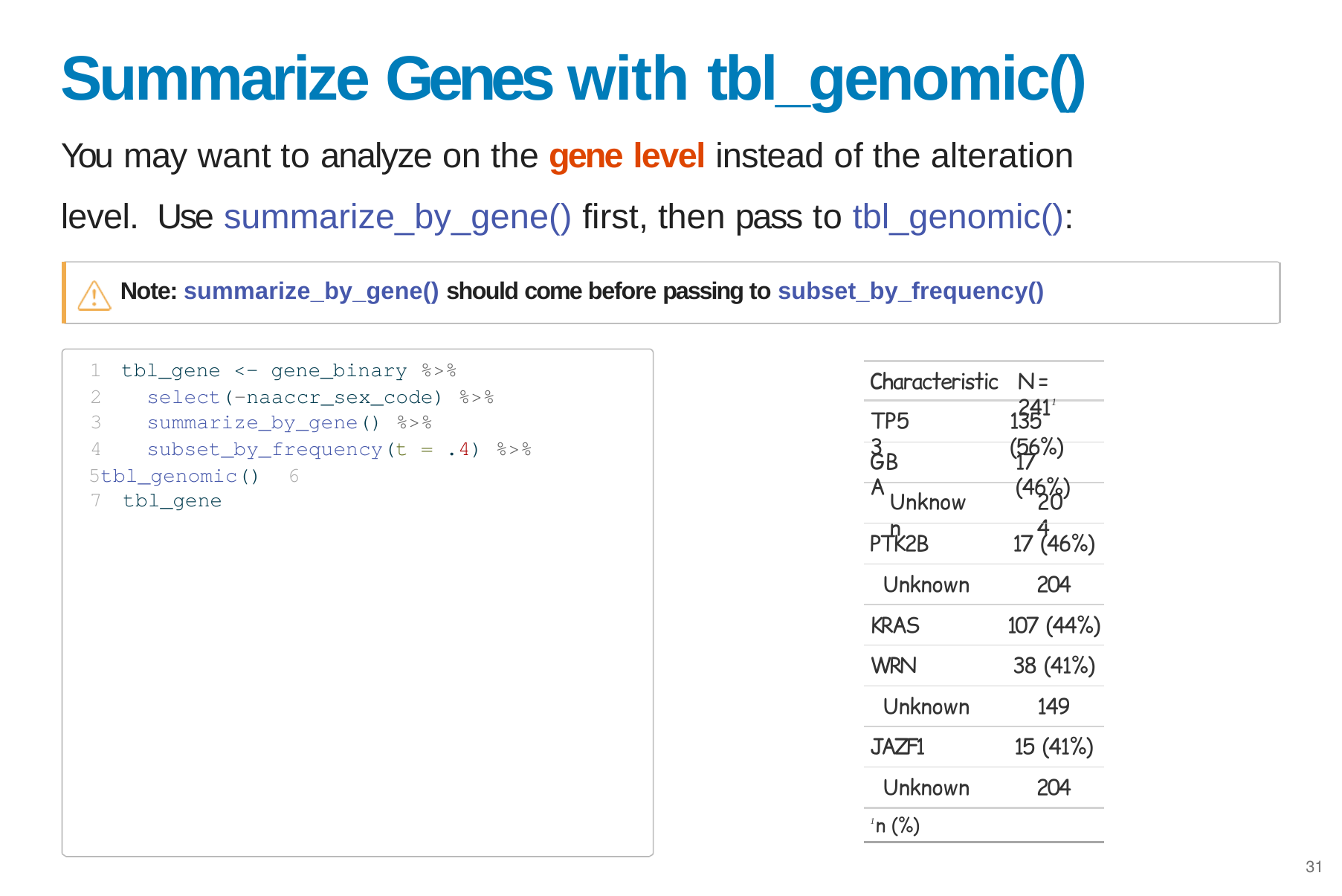

# Summarize Genes with tbl_genomic()
You may want to analyze on the gene level instead of the alteration level.  Use summarize_by_gene() first, then pass to tbl_genomic():

Note: summarize_by_gene() should come before passing to subset_by_frequency()

tbl_gene <- gene_binary %>%
select(-naaccr_sex_code) %>%
summarize_by_gene() %>%
subset_by_frequency(t = .4) %>%
tbl_genomic()  6
7	tbl_gene

Characteristic
N = 2411

TP53
135 (56%)

GBA
17 (46%)

Unknown
204
| PTK2B | 17 (46%) |
| --- | --- |
| Unknown | 204 |
| KRAS | 107 (44%) |
| WRN | 38 (41%) |
| Unknown | 149 |
| JAZF1 | 15 (41%) |
| Unknown | 204 |
1 n (%)

31